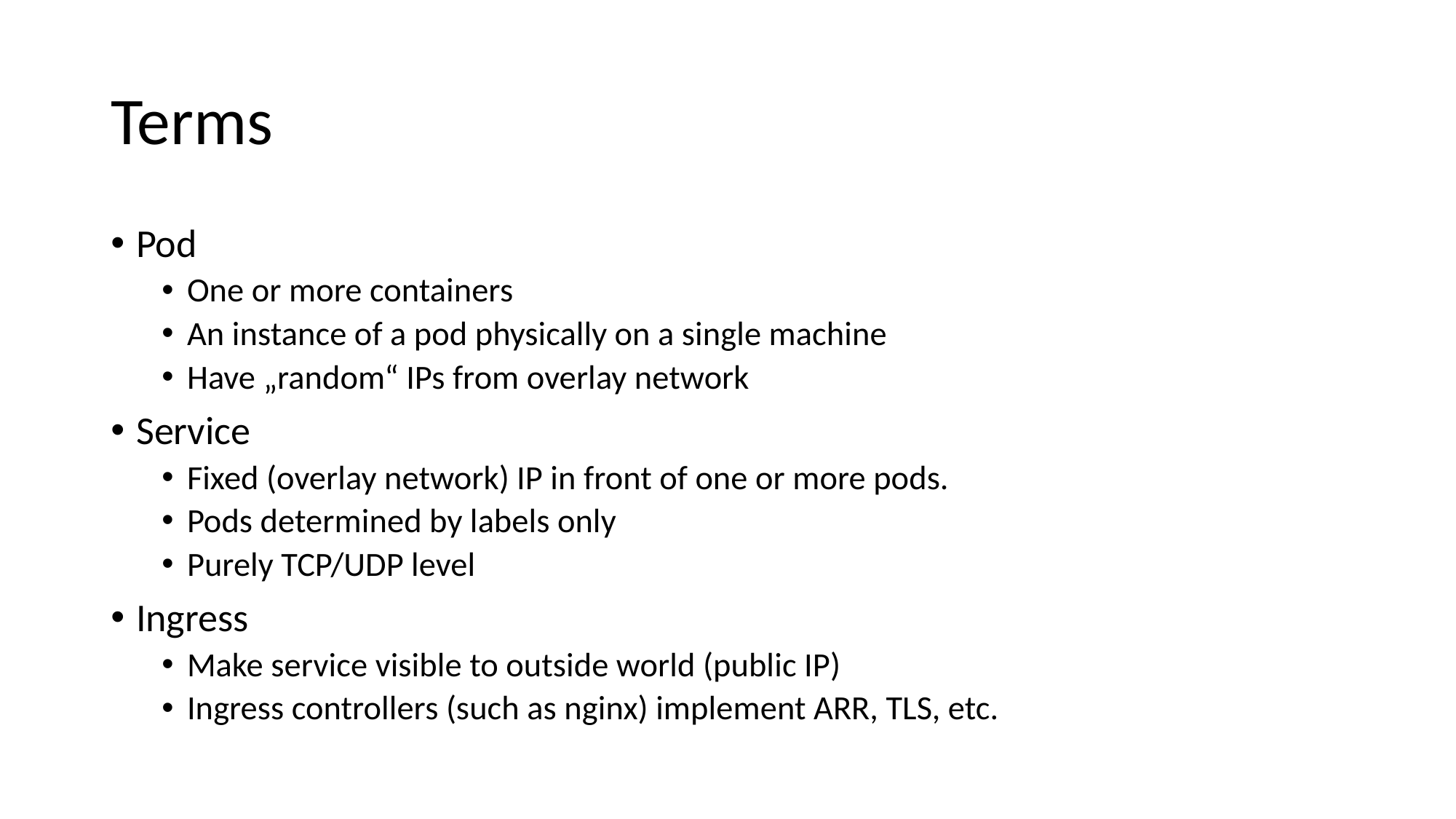

# Terms
Pod
One or more containers
An instance of a pod physically on a single machine
Have „random“ IPs from overlay network
Service
Fixed (overlay network) IP in front of one or more pods.
Pods determined by labels only
Purely TCP/UDP level
Ingress
Make service visible to outside world (public IP)
Ingress controllers (such as nginx) implement ARR, TLS, etc.